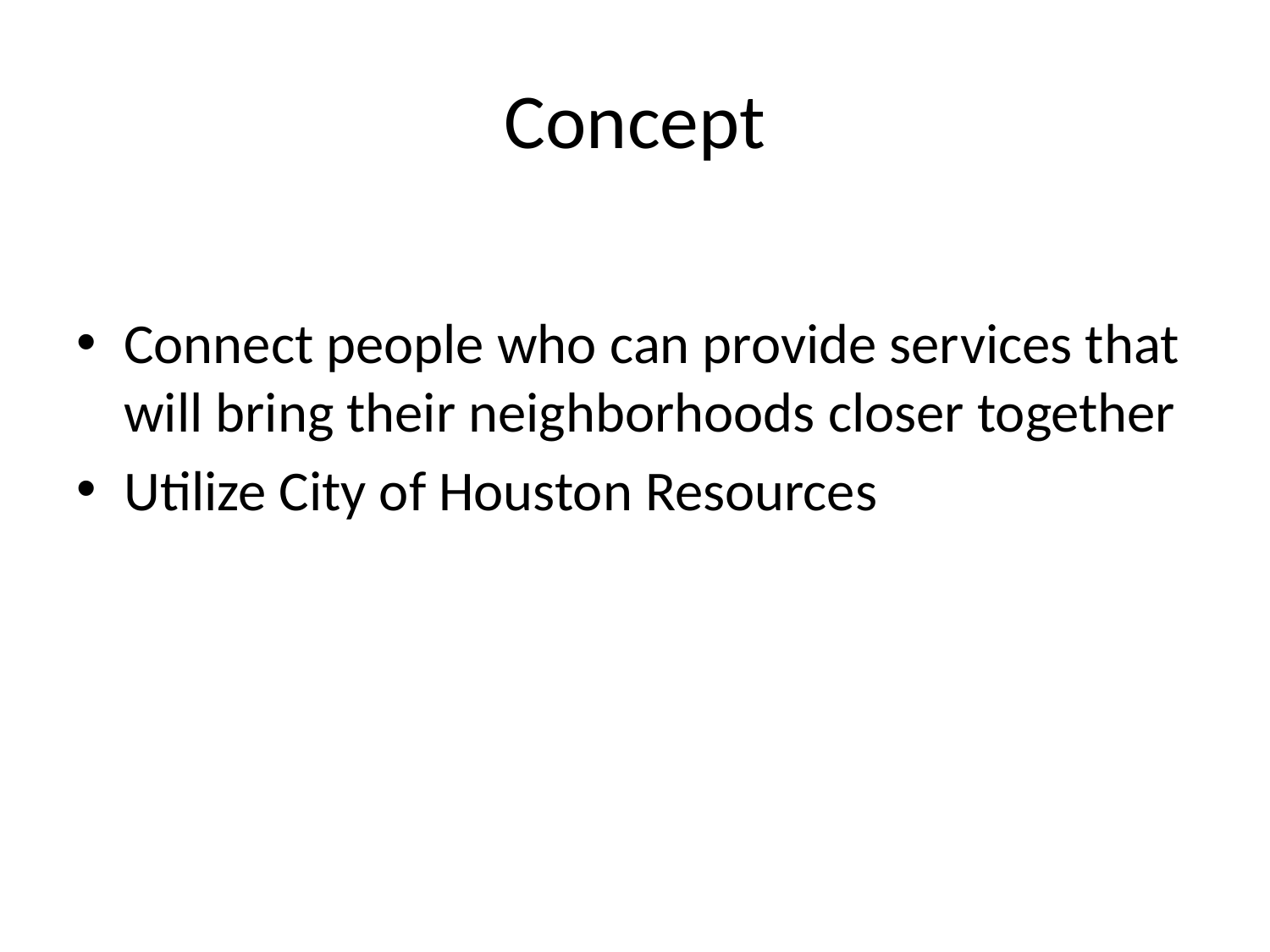

# Concept

Connect people who can provide services that will bring their neighborhoods closer together
Utilize City of Houston Resources